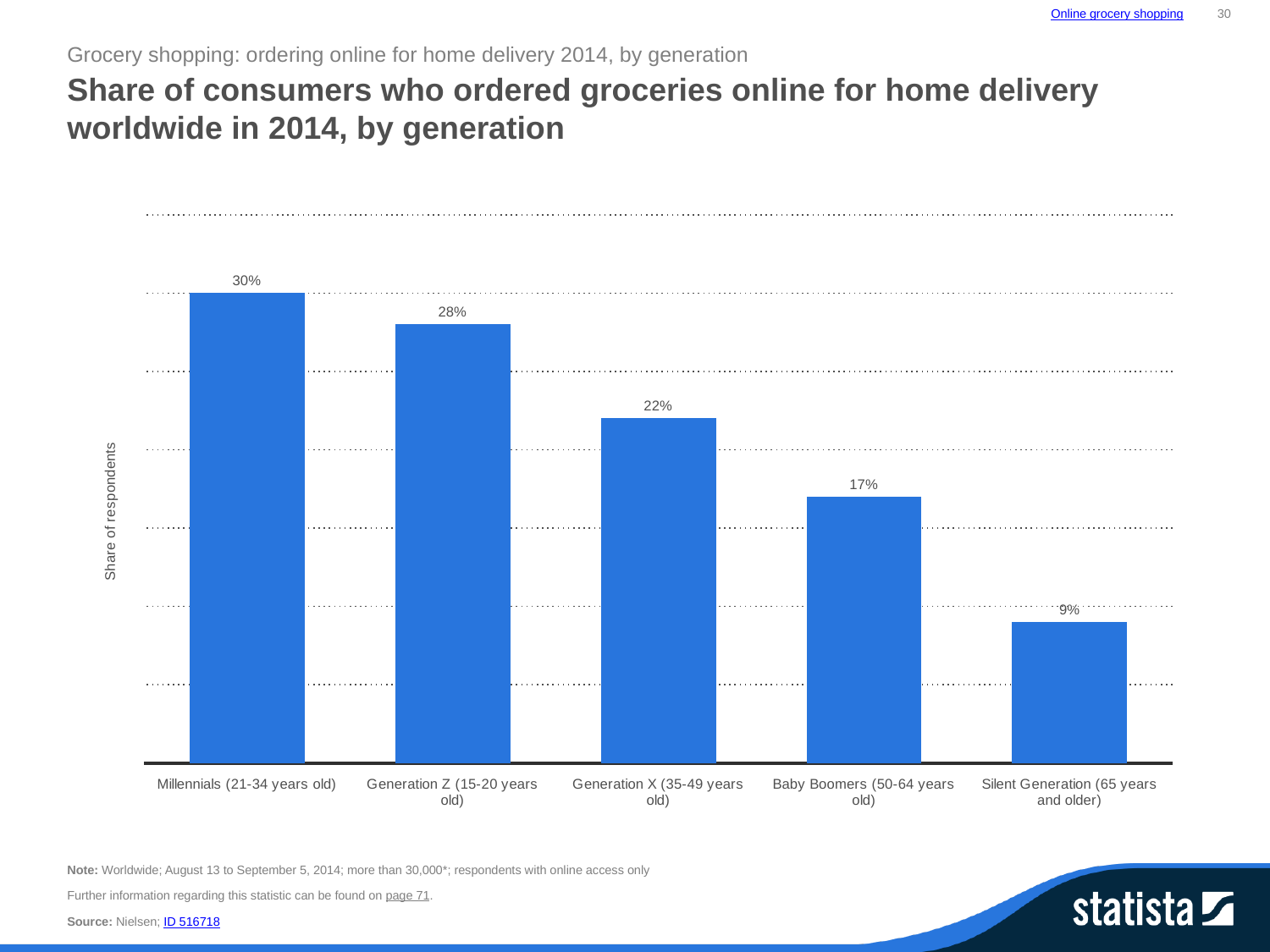

Online grocery shopping
30
Grocery shopping: ordering online for home delivery 2014, by generation
Share of consumers who ordered groceries online for home delivery worldwide in 2014, by generation

### Chart:

| Category | data |
|---|---|
| Millennials (21-34 years old) | 0.3 |
| Generation Z (15-20 years old) | 0.28 |
| Generation X (35-49 years old) | 0.22 |
| Baby Boomers (50-64 years old) | 0.17 |
| Silent Generation (65 years and older) | 0.09 |
Note: Worldwide; August 13 to September 5, 2014; more than 30,000*; respondents with online access only

Further information regarding this statistic can be found on page 71.
Source: Nielsen; ID 516718